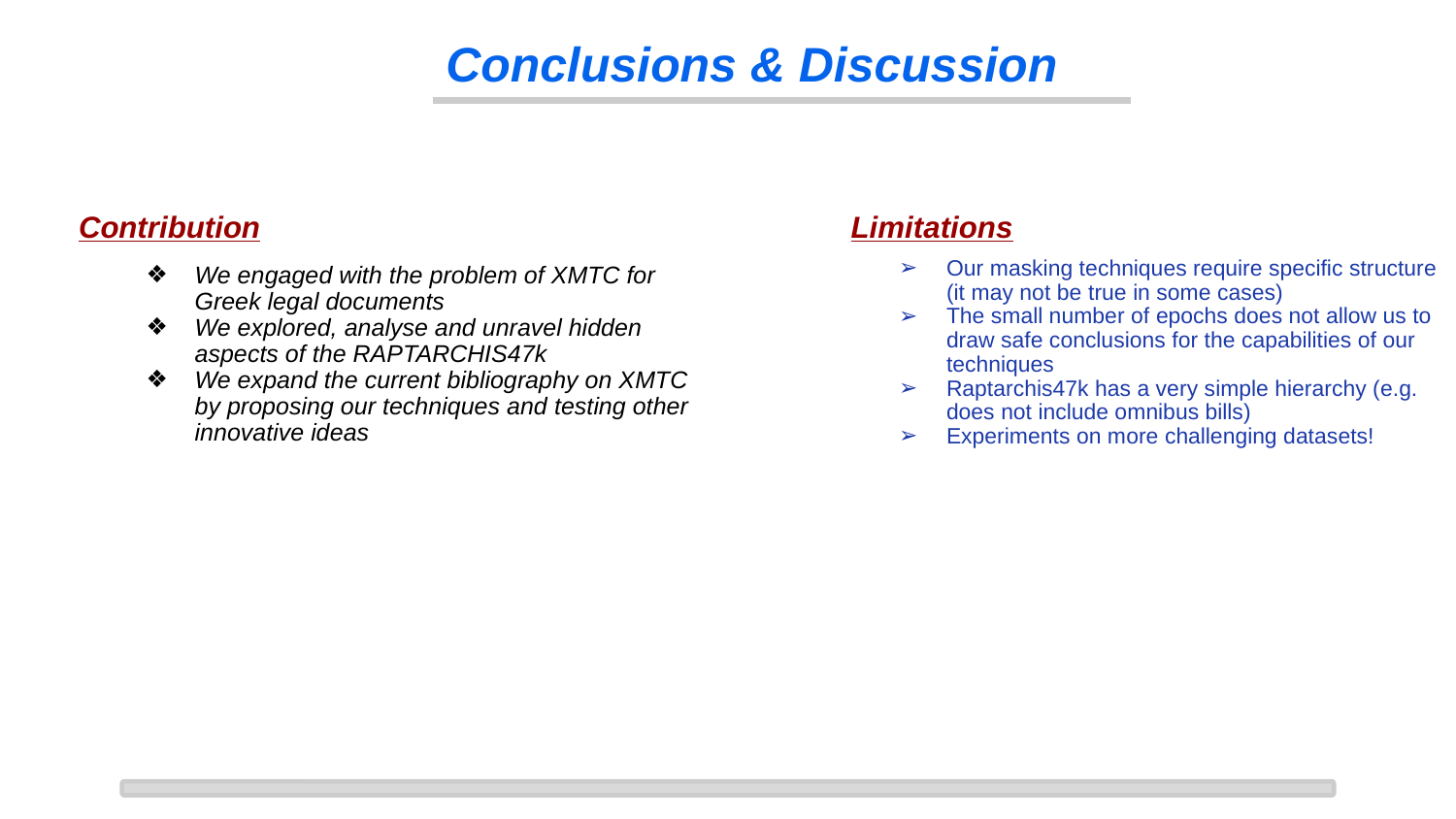

Conclusions & Discussion
Contribution
Limitations
Our masking techniques require specific structure (it may not be true in some cases)
The small number of epochs does not allow us to draw safe conclusions for the capabilities of our techniques
Raptarchis47k has a very simple hierarchy (e.g. does not include omnibus bills)
Experiments on more challenging datasets!
We engaged with the problem of XMTC for Greek legal documents
We explored, analyse and unravel hidden aspects of the RAPTARCHIS47k
We expand the current bibliography on XMTC by proposing our techniques and testing other innovative ideas